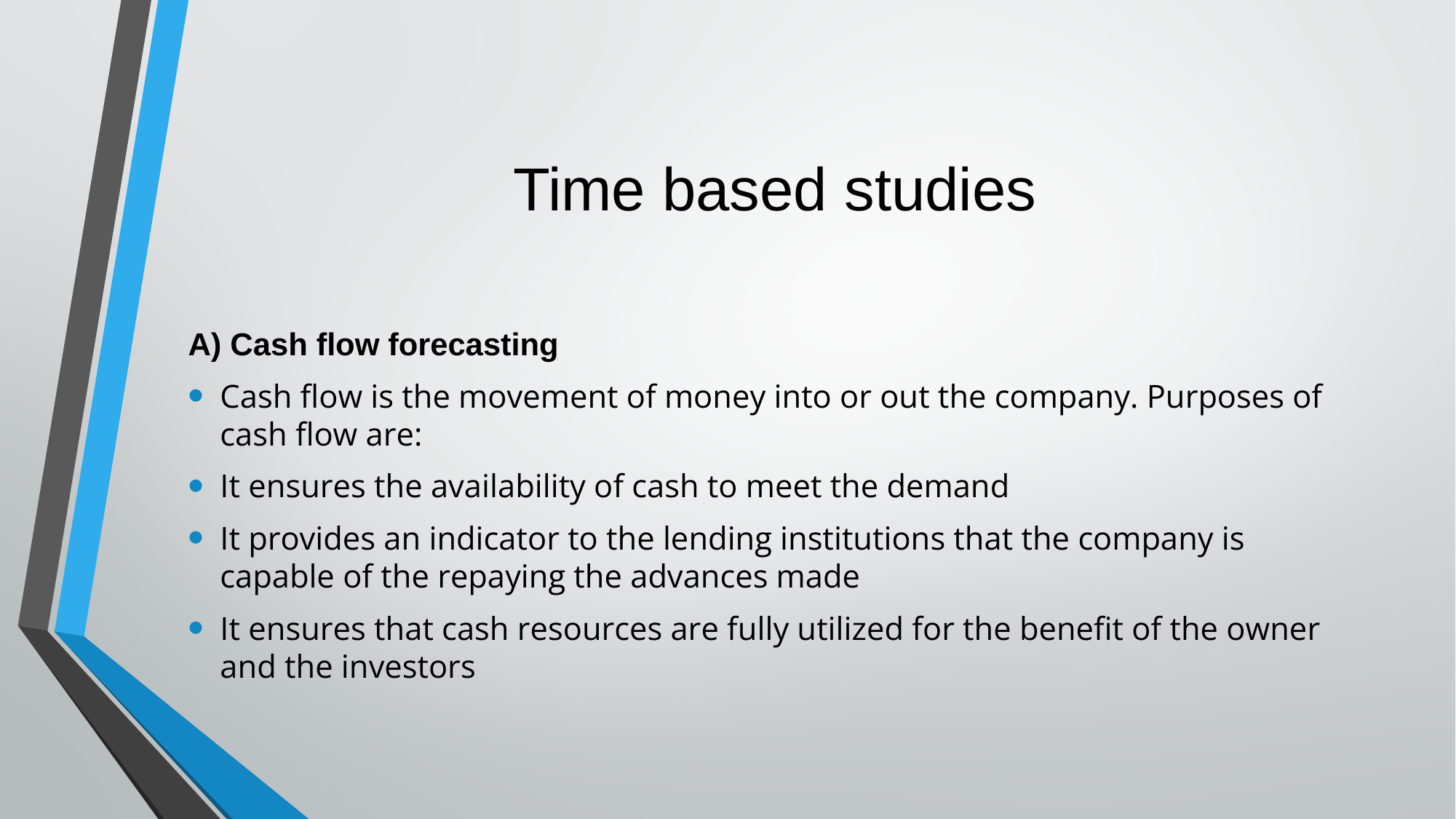

# Time based studies
A) Cash flow forecasting
Cash flow is the movement of money into or out the company. Purposes of cash flow are:
It ensures the availability of cash to meet the demand
It provides an indicator to the lending institutions that the company is capable of the repaying the advances made
It ensures that cash resources are fully utilized for the benefit of the owner and the investors